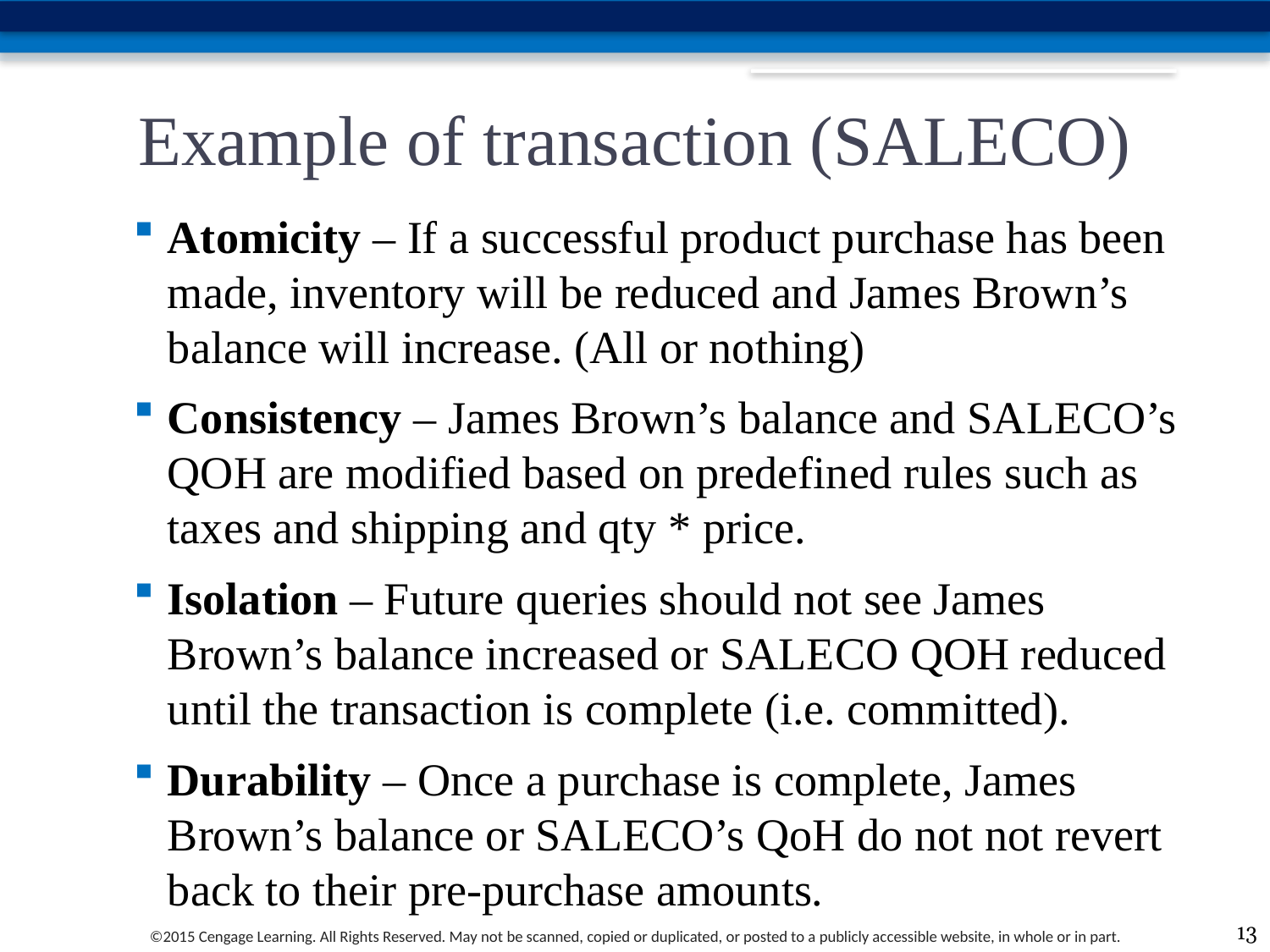

# Example of transaction (SALECO)
Atomicity – If a successful product purchase has been made, inventory will be reduced and James Brown’s balance will increase. (All or nothing)
Consistency – James Brown’s balance and SALECO’s QOH are modified based on predefined rules such as taxes and shipping and qty * price.
Isolation – Future queries should not see James Brown’s balance increased or SALECO QOH reduced until the transaction is complete (i.e. committed).
Durability – Once a purchase is complete, James Brown’s balance or SALECO’s QoH do not not revert back to their pre-purchase amounts.
13